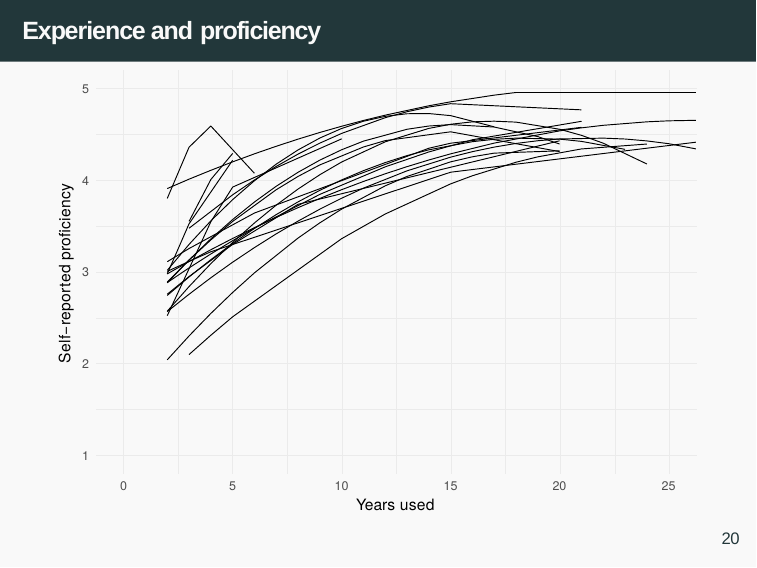

# Experience and proficiency
|  |  |  |  |  |  |  |  |  |  |  |  |
| --- | --- | --- | --- | --- | --- | --- | --- | --- | --- | --- | --- |
|  |  |  |  |  |  |  |  |  |  |  |  |
|  |  |  |  |  |  |  |  |  |  |  |  |
|  |  |  |  |  |  |  |  |  |  |  |  |
|  |  |  |  |  |  |  |  |  |  |  |  |
|  |  |  |  |  |  |  |  |  |  |  |  |
|  |  |  |  |  |  |  |  |  |  |  |  |
|  |  |  |  |  |  |  |  |  |  |  |  |
|  |  |  |  |  |  |  |  |  |  |  |  |
|  |  |  |  |  |  |  |  |  |  |  |  |
5

4
Self−reported proficiency
3
2
1
0
5
10
15
20
25
Years used
20